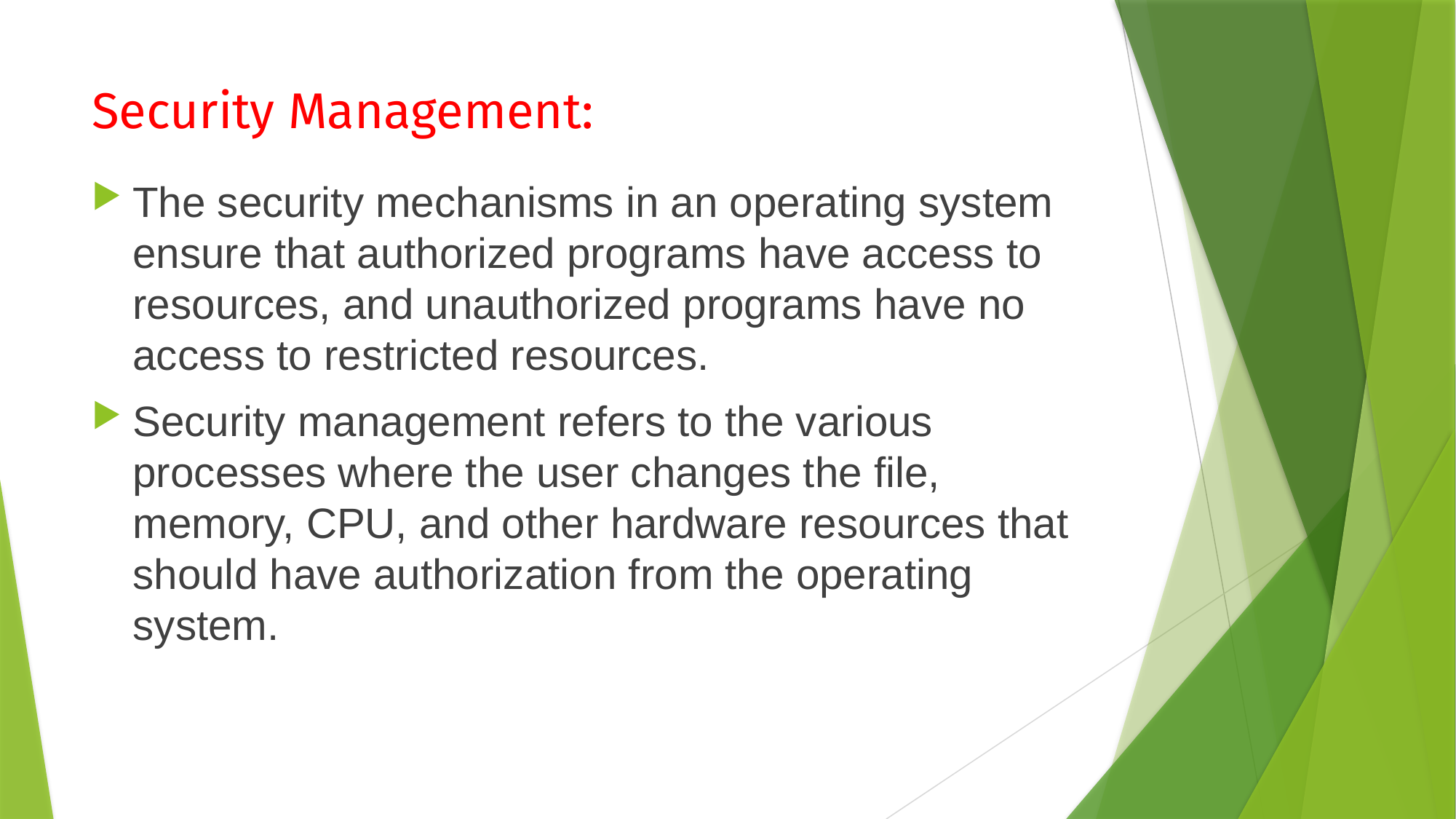

# Security Management:
The security mechanisms in an operating system ensure that authorized programs have access to resources, and unauthorized programs have no access to restricted resources.
Security management refers to the various processes where the user changes the file, memory, CPU, and other hardware resources that should have authorization from the operating system.